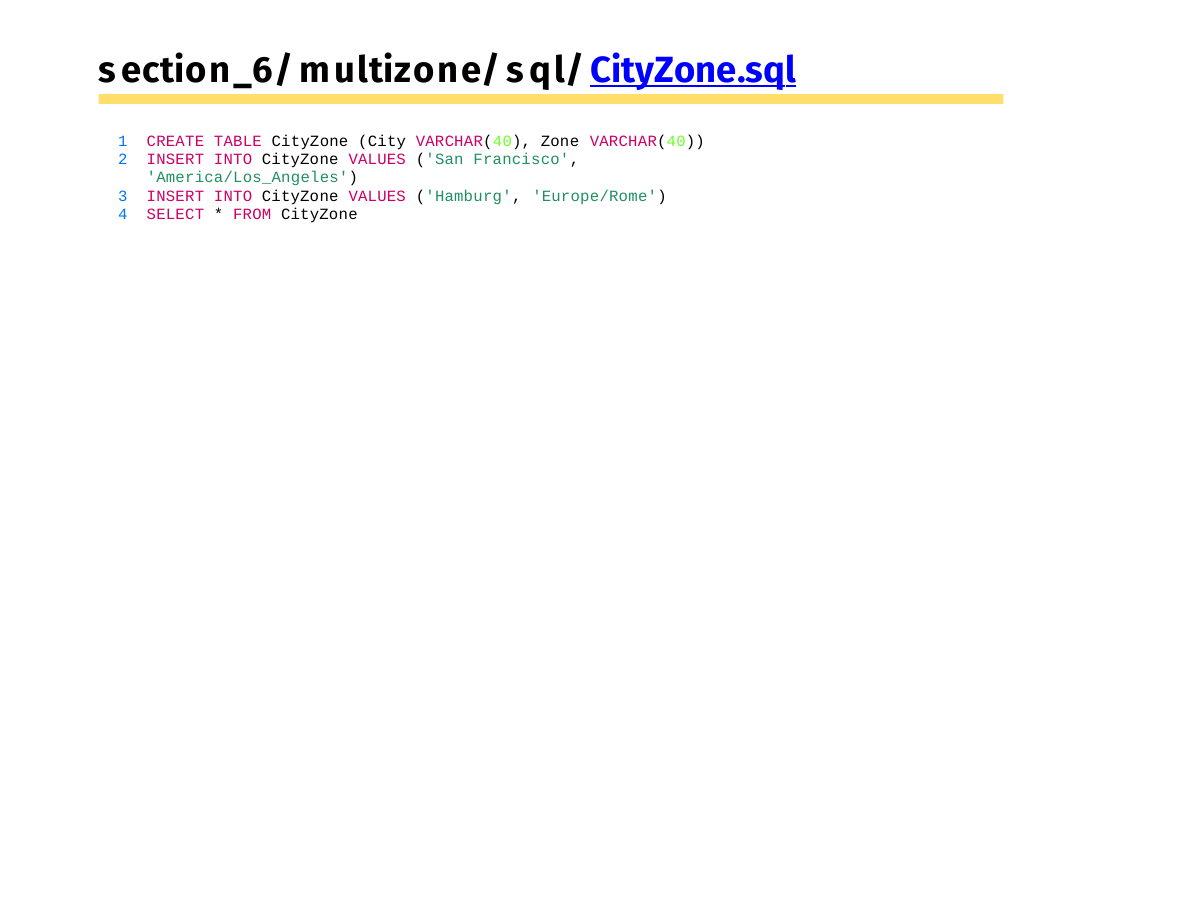

# section_6/multizone/sql/CityZone.sql
CREATE TABLE CityZone (City VARCHAR(40), Zone VARCHAR(40))
INSERT INTO CityZone VALUES ('San Francisco', 'America/Los_Angeles')
INSERT INTO CityZone VALUES ('Hamburg', 'Europe/Rome')
SELECT * FROM CityZone